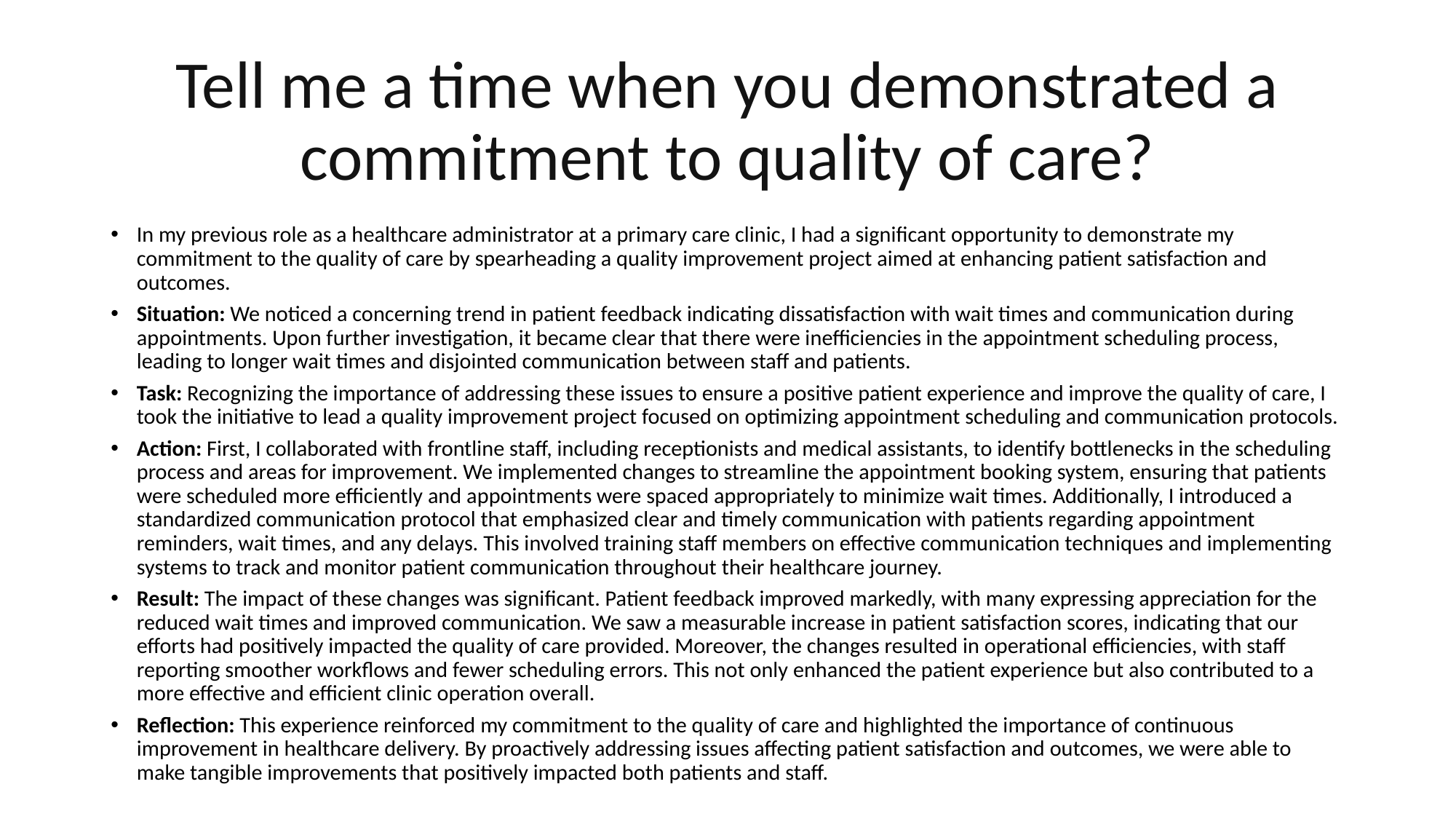

# Tell me a time when you demonstrated a commitment to quality of care?
In my previous role as a healthcare administrator at a primary care clinic, I had a significant opportunity to demonstrate my commitment to the quality of care by spearheading a quality improvement project aimed at enhancing patient satisfaction and outcomes.
Situation: We noticed a concerning trend in patient feedback indicating dissatisfaction with wait times and communication during appointments. Upon further investigation, it became clear that there were inefficiencies in the appointment scheduling process, leading to longer wait times and disjointed communication between staff and patients.
Task: Recognizing the importance of addressing these issues to ensure a positive patient experience and improve the quality of care, I took the initiative to lead a quality improvement project focused on optimizing appointment scheduling and communication protocols.
Action: First, I collaborated with frontline staff, including receptionists and medical assistants, to identify bottlenecks in the scheduling process and areas for improvement. We implemented changes to streamline the appointment booking system, ensuring that patients were scheduled more efficiently and appointments were spaced appropriately to minimize wait times. Additionally, I introduced a standardized communication protocol that emphasized clear and timely communication with patients regarding appointment reminders, wait times, and any delays. This involved training staff members on effective communication techniques and implementing systems to track and monitor patient communication throughout their healthcare journey.
Result: The impact of these changes was significant. Patient feedback improved markedly, with many expressing appreciation for the reduced wait times and improved communication. We saw a measurable increase in patient satisfaction scores, indicating that our efforts had positively impacted the quality of care provided. Moreover, the changes resulted in operational efficiencies, with staff reporting smoother workflows and fewer scheduling errors. This not only enhanced the patient experience but also contributed to a more effective and efficient clinic operation overall.
Reflection: This experience reinforced my commitment to the quality of care and highlighted the importance of continuous improvement in healthcare delivery. By proactively addressing issues affecting patient satisfaction and outcomes, we were able to make tangible improvements that positively impacted both patients and staff.